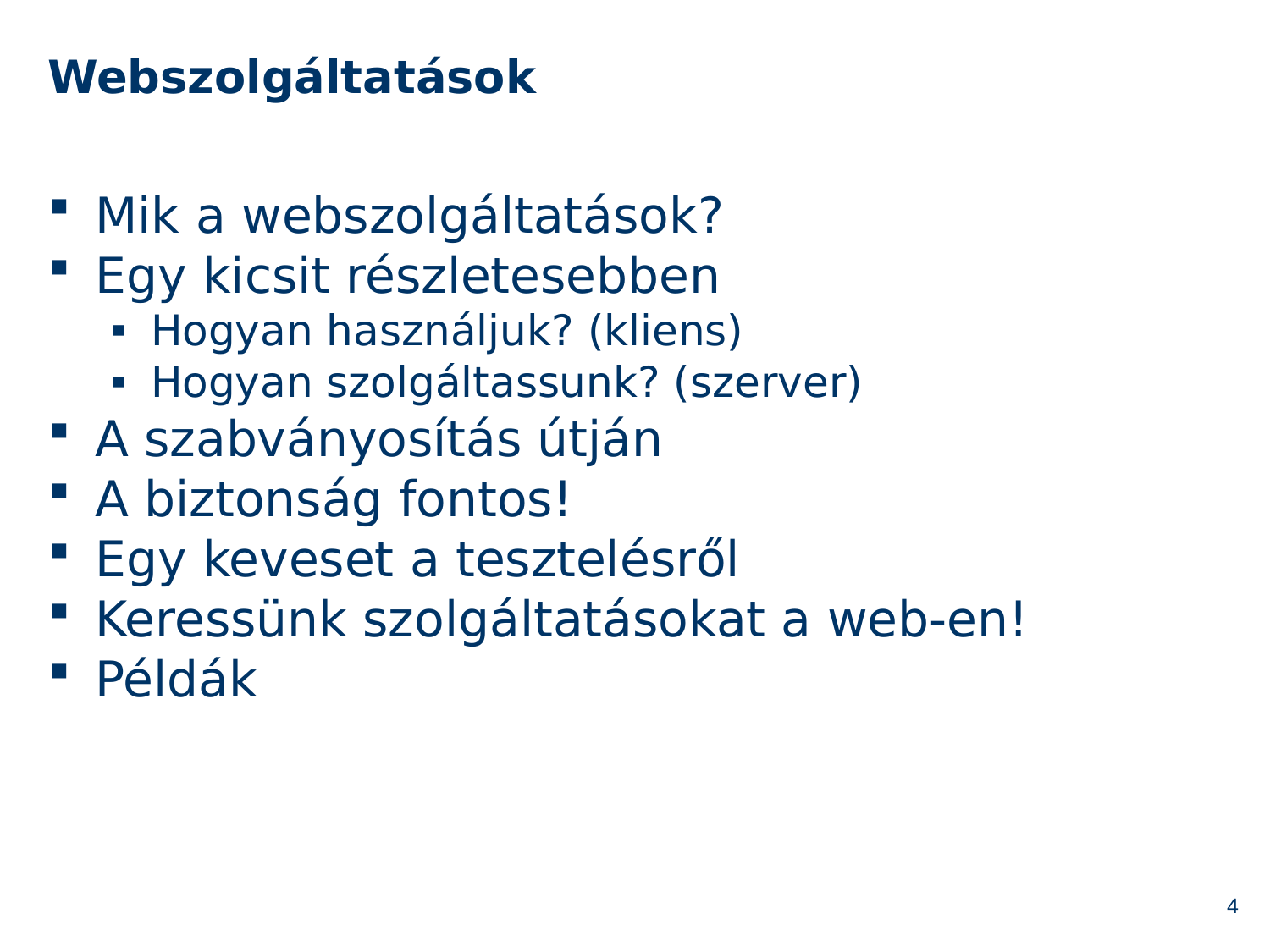

# Webszolgáltatások
Mik a webszolgáltatások?
Egy kicsit részletesebben
Hogyan használjuk? (kliens)
Hogyan szolgáltassunk? (szerver)
A szabványosítás útján
A biztonság fontos!
Egy keveset a tesztelésről
Keressünk szolgáltatásokat a web-en!
Példák
4